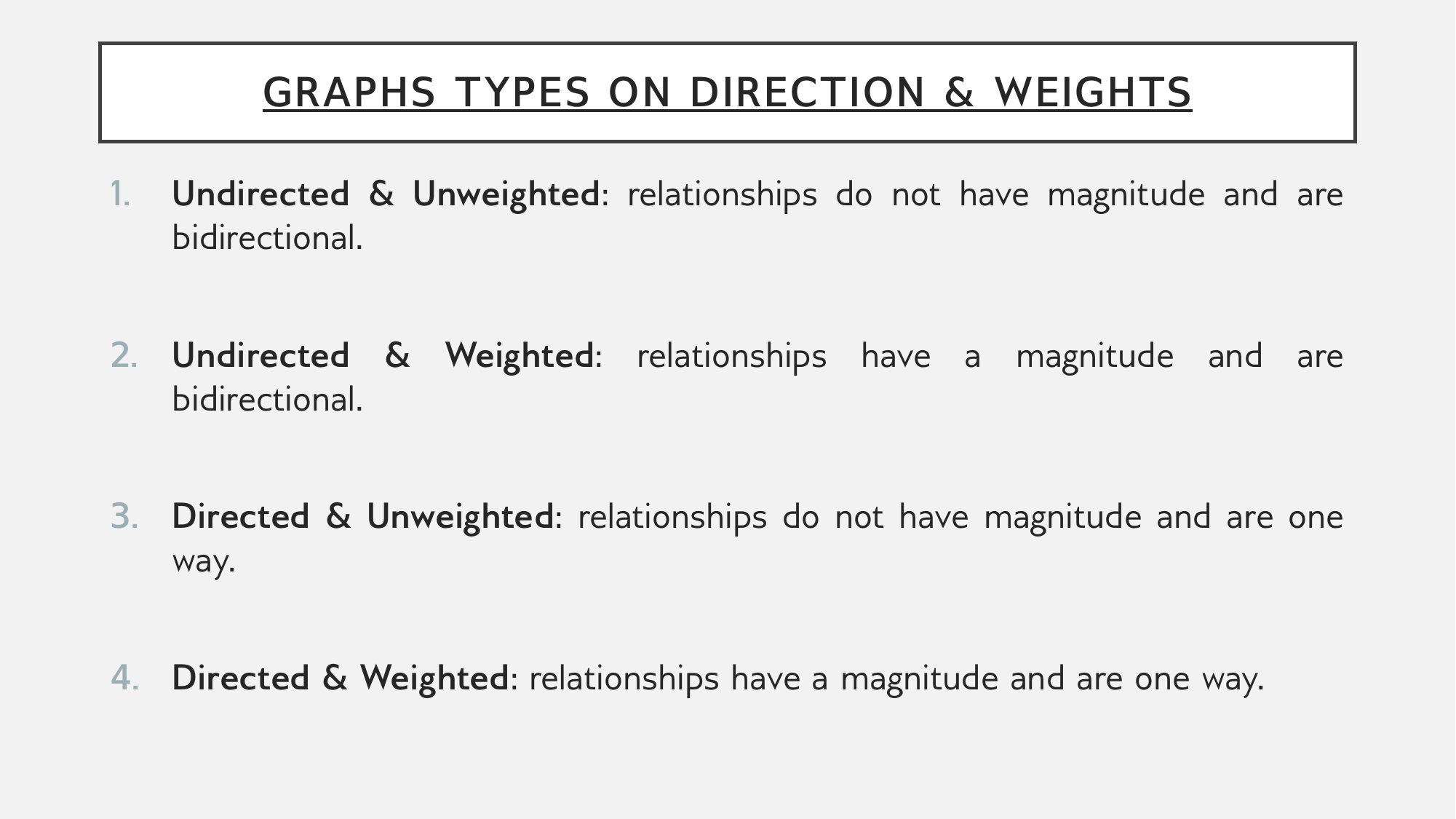

# Graphs Types on Direction & Weights
Undirected & Unweighted: relationships do not have magnitude and are bidirectional.

Undirected & Weighted: relationships have a magnitude and are bidirectional.

Directed & Unweighted: relationships do not have magnitude and are one way.

Directed & Weighted: relationships have a magnitude and are one way.